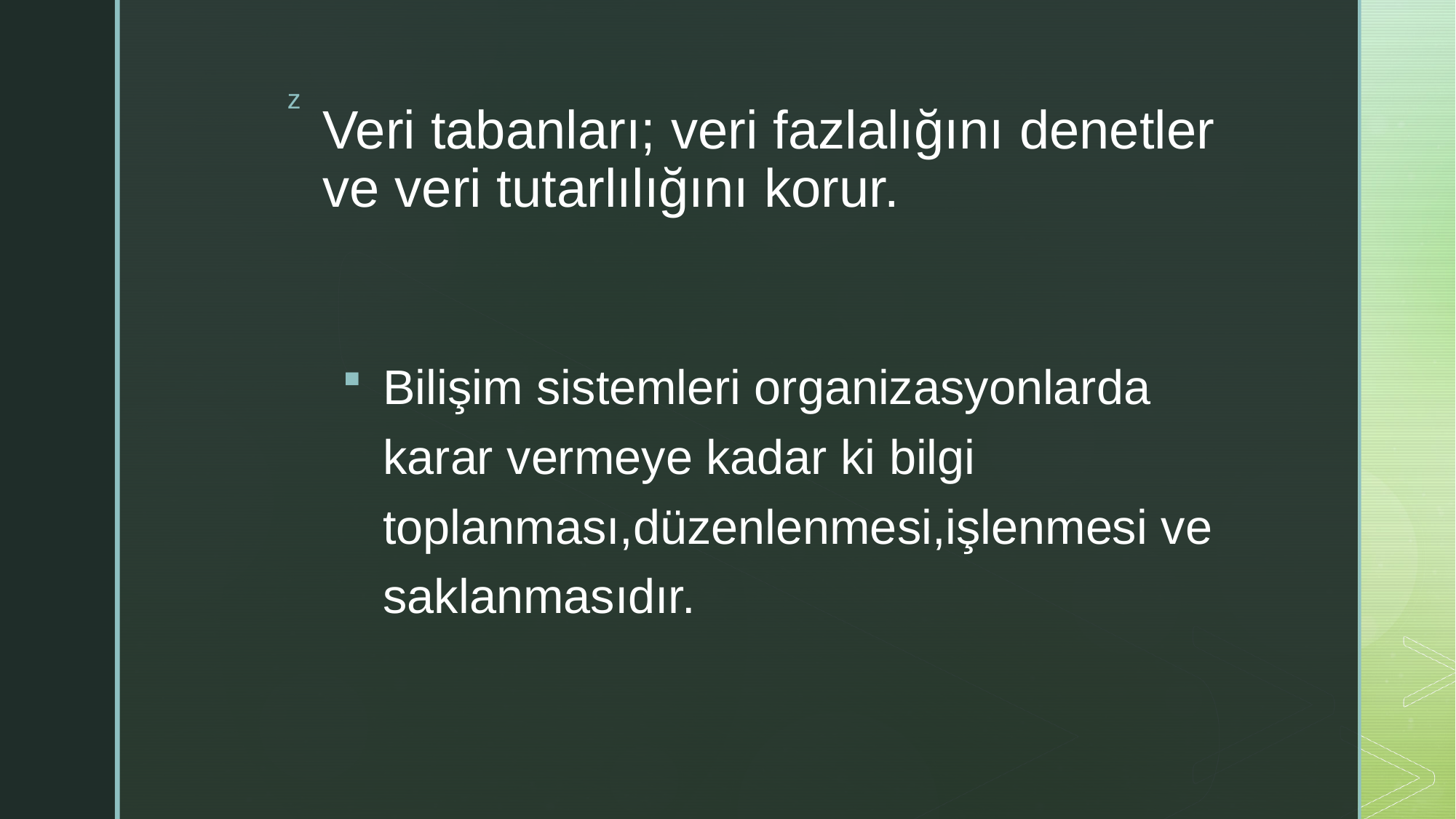

# Veri tabanları; veri fazlalığını denetler ve veri tutarlılığını korur.

Bilişim sistemleri organizasyonlarda karar vermeye kadar ki bilgi toplanması,düzenlenmesi,işlenmesi ve saklanmasıdır.